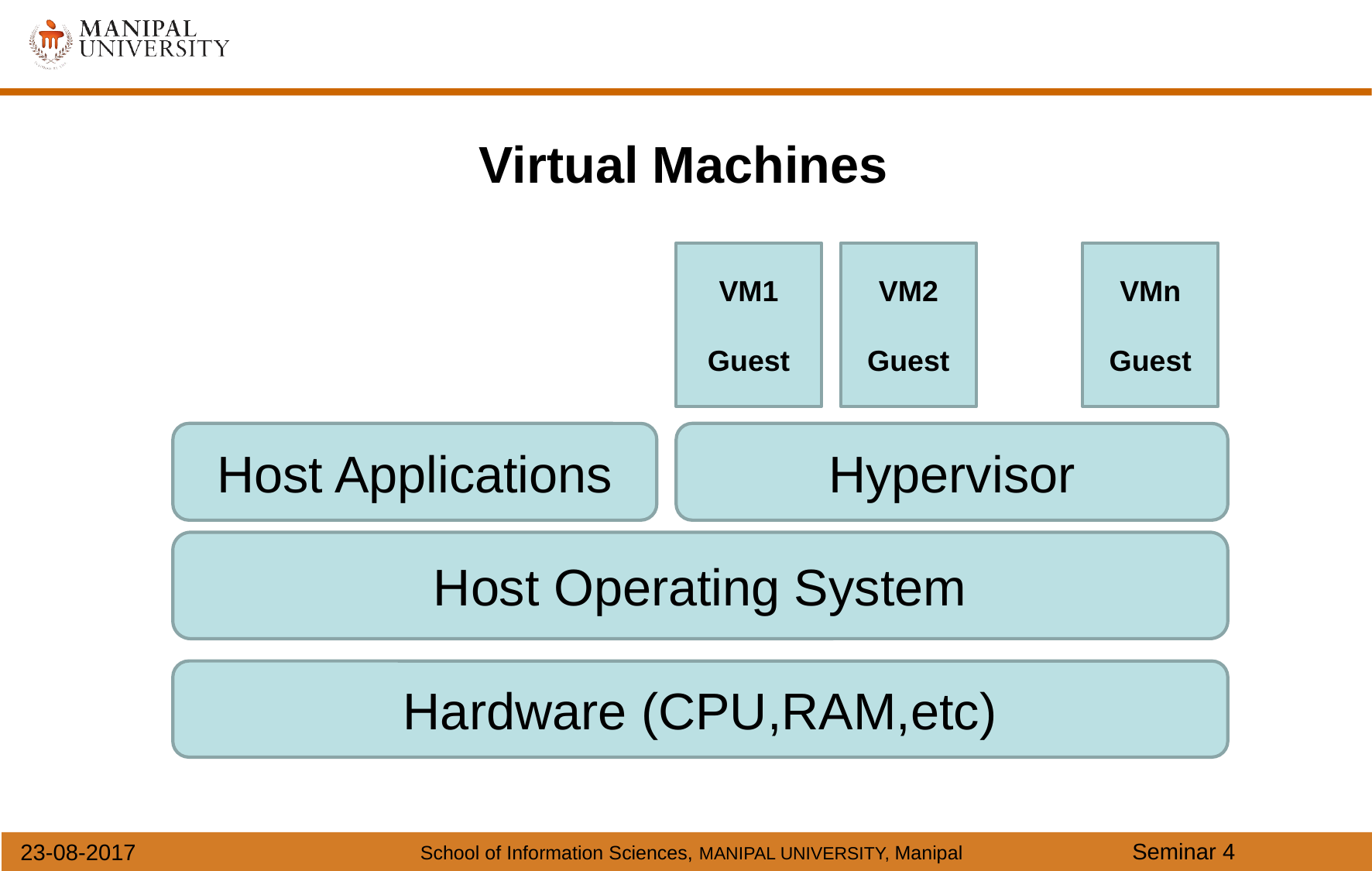

Virtual Machines

VM1

Guest
VM2

Guest
VMn

Guest
Host Applications
Hypervisor
Host Operating System
Hardware (CPU,RAM,etc)